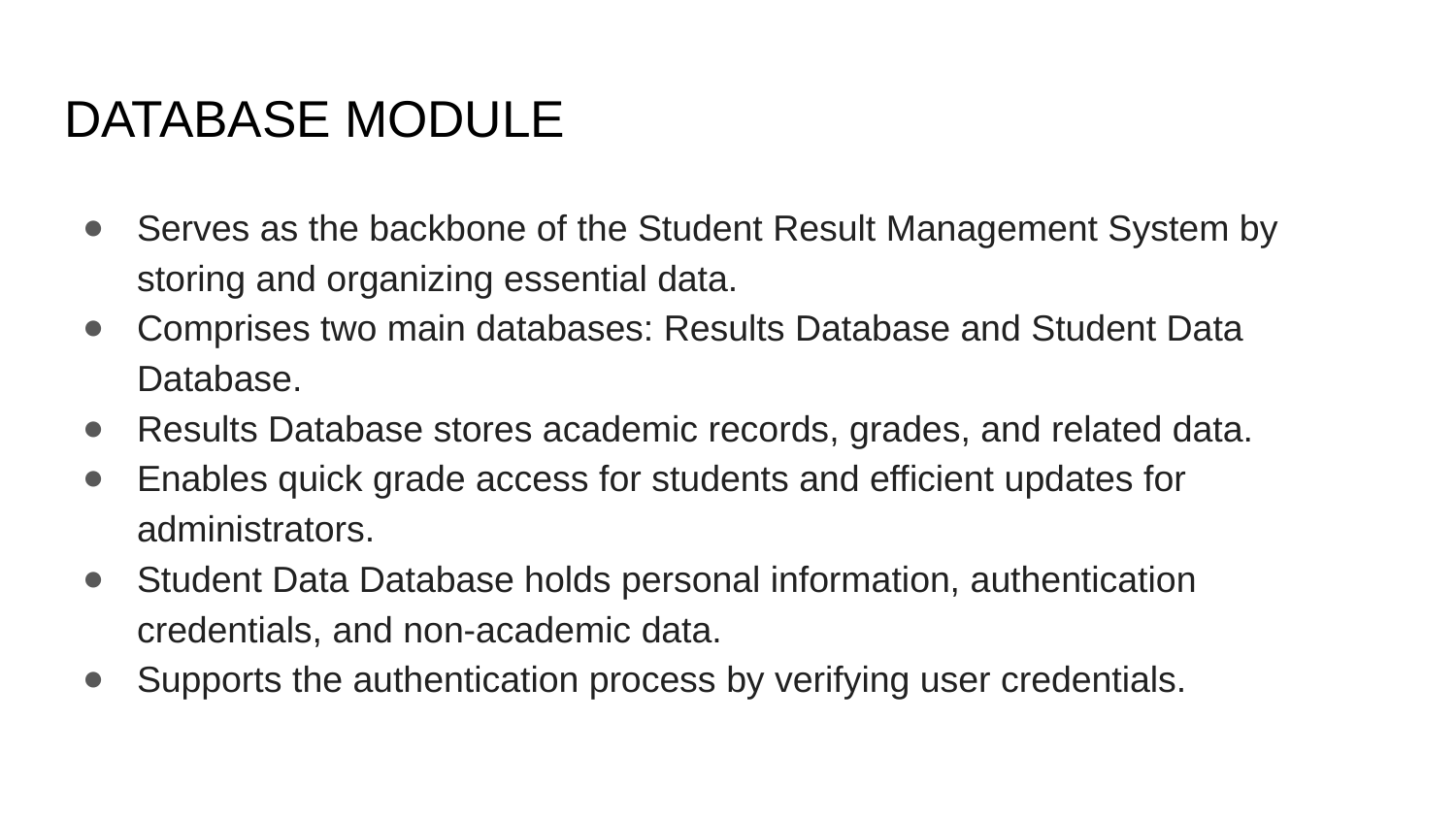

# DATABASE MODULE
Serves as the backbone of the Student Result Management System by storing and organizing essential data.
Comprises two main databases: Results Database and Student Data Database.
Results Database stores academic records, grades, and related data.
Enables quick grade access for students and efficient updates for administrators.
Student Data Database holds personal information, authentication credentials, and non-academic data.
Supports the authentication process by verifying user credentials.